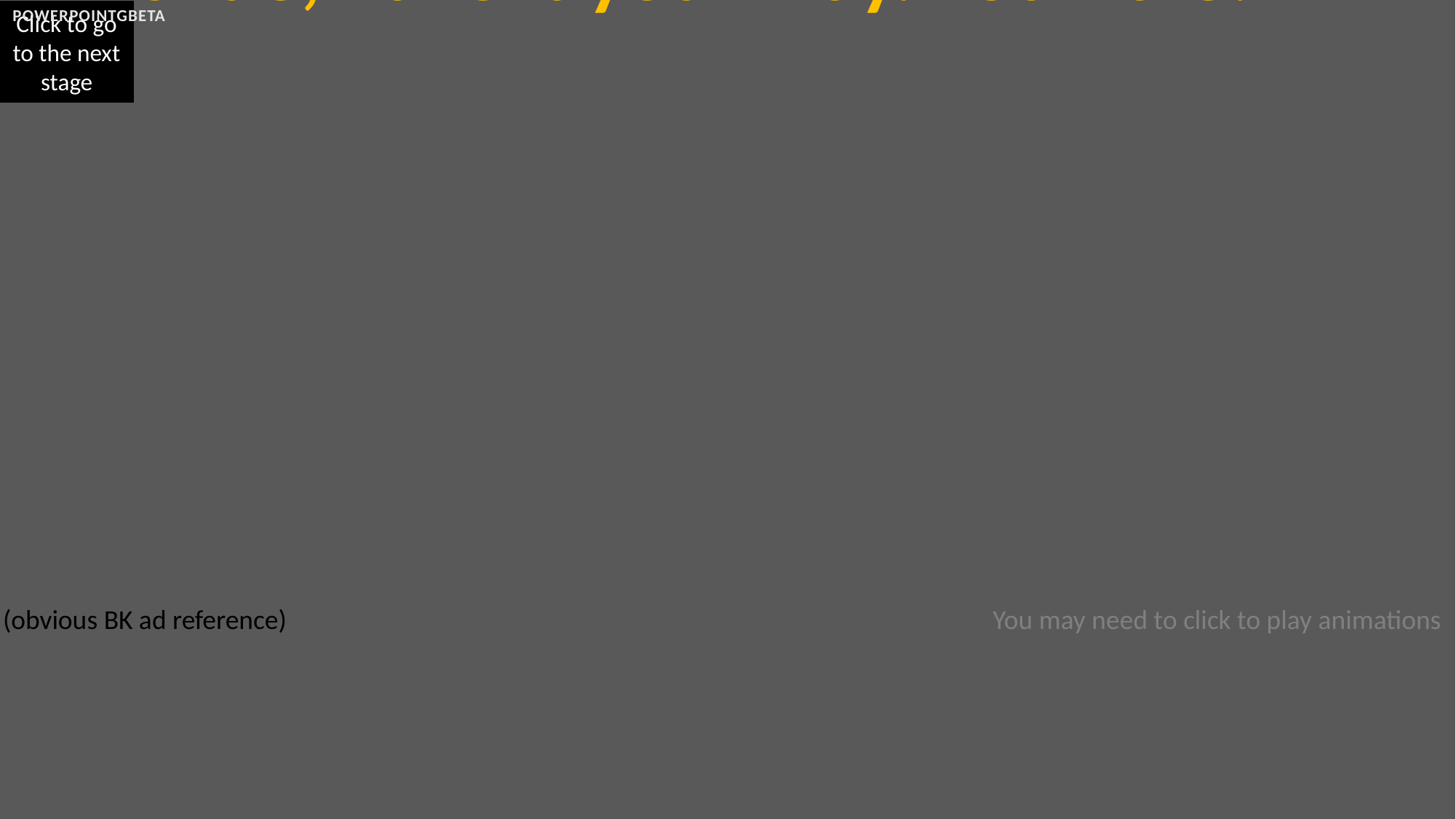

you rule youre sezin’ the day, at the next
Slide, have it your way. You Rule!
POWERPOINTGBETA
Click to go to the next stage
(obvious BK ad reference)
You may need to click to play animations